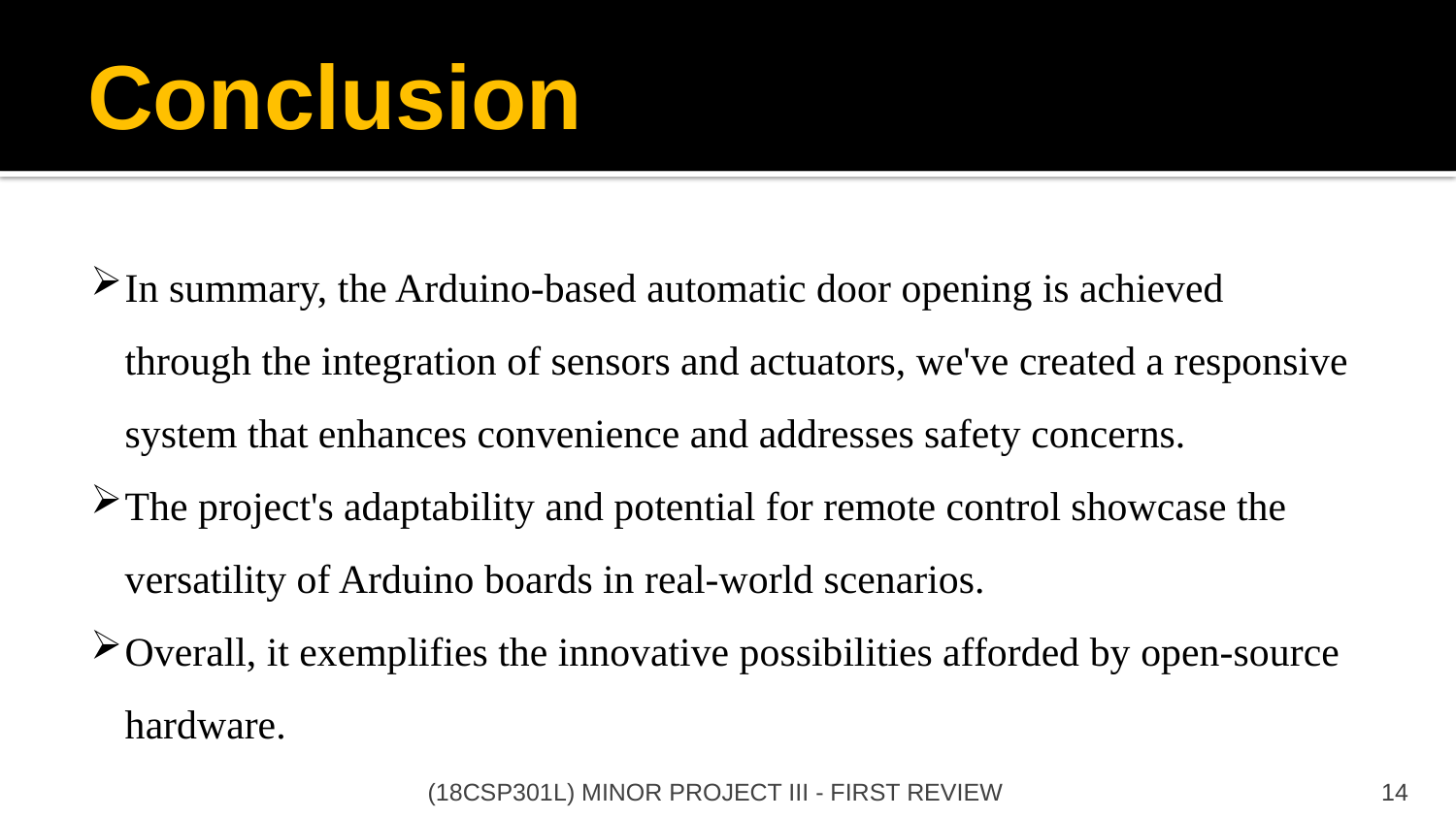

# Conclusion

In summary, the Arduino-based automatic door opening is achieved through the integration of sensors and actuators, we've created a responsive system that enhances convenience and addresses safety concerns.
The project's adaptability and potential for remote control showcase the versatility of Arduino boards in real-world scenarios.
Overall, it exemplifies the innovative possibilities afforded by open-source hardware.
(18CSP301L) MINOR PROJECT III - FIRST REVIEW
14